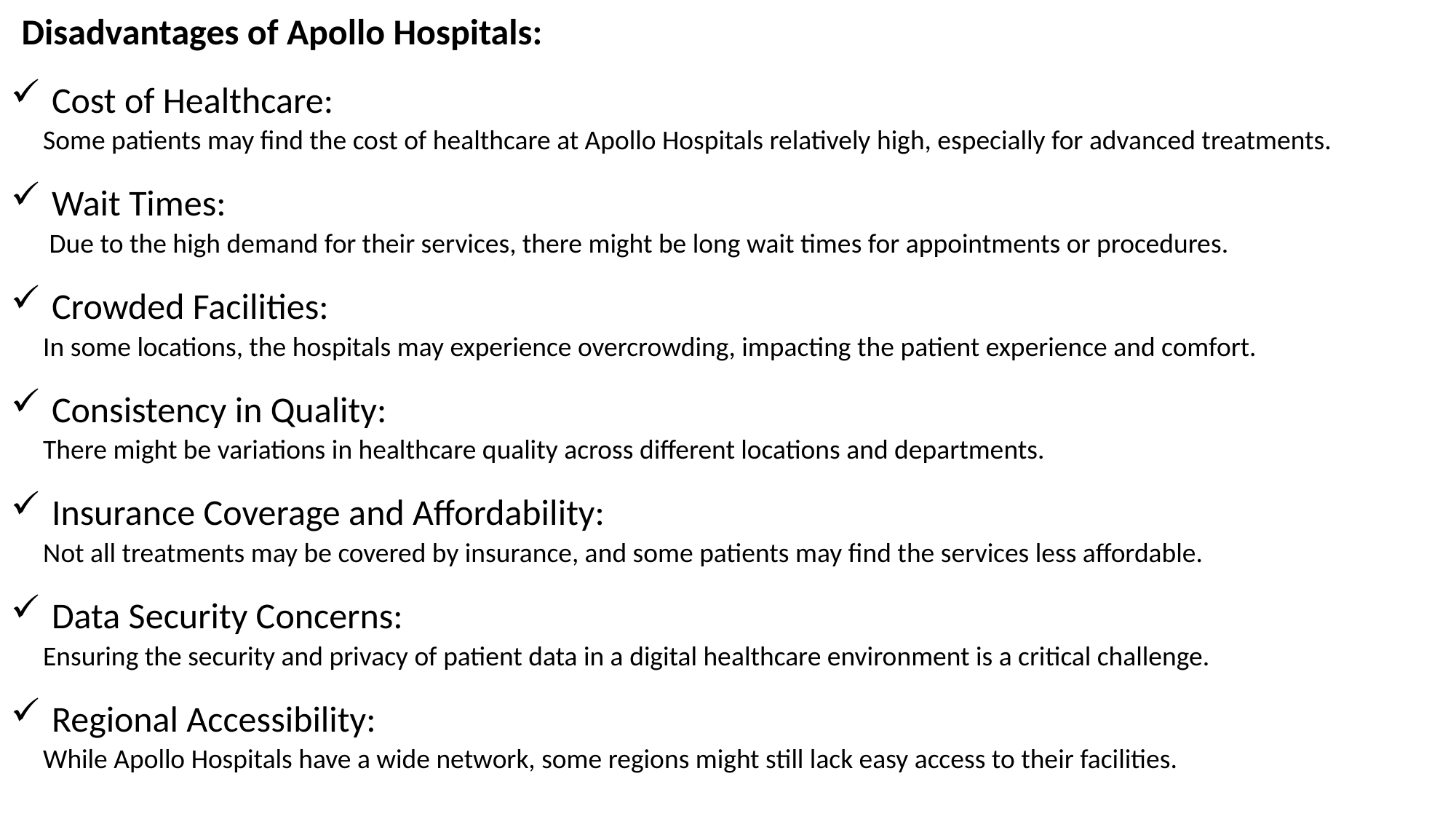

Disadvantages of Apollo Hospitals:

Cost of Healthcare:
Some patients may find the cost of healthcare at Apollo Hospitals relatively high, especially for advanced treatments.

Wait Times:
 Due to the high demand for their services, there might be long wait times for appointments or procedures.

Crowded Facilities:
In some locations, the hospitals may experience overcrowding, impacting the patient experience and comfort.

Consistency in Quality:
There might be variations in healthcare quality across different locations and departments.

Insurance Coverage and Affordability:
Not all treatments may be covered by insurance, and some patients may find the services less affordable.

Data Security Concerns:
Ensuring the security and privacy of patient data in a digital healthcare environment is a critical challenge.

Regional Accessibility:
While Apollo Hospitals have a wide network, some regions might still lack easy access to their facilities.